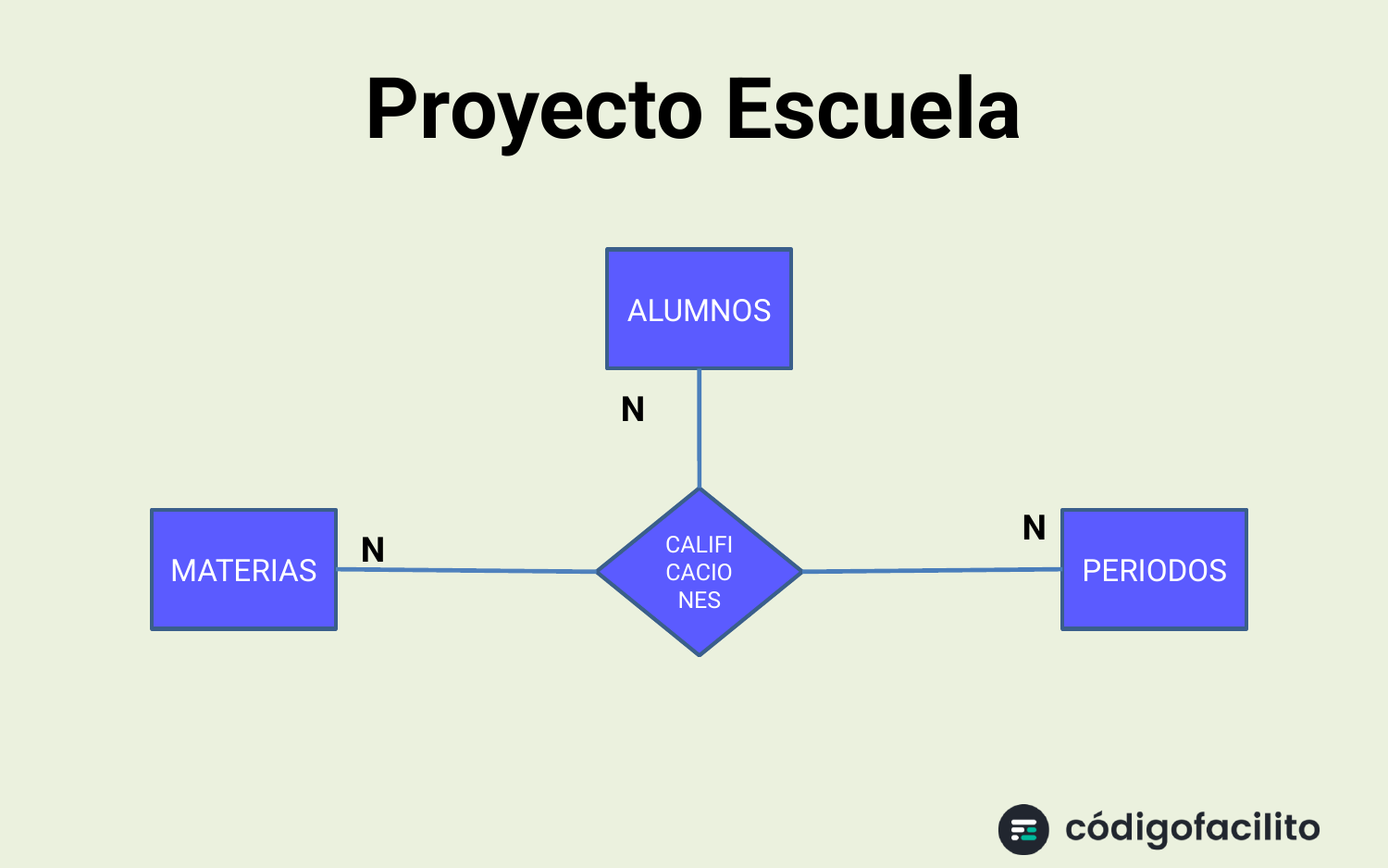

# Proyecto Escuela
ALUMNOS
N
CALIFICACIONES
N
MATERIAS
PERIODOS
N